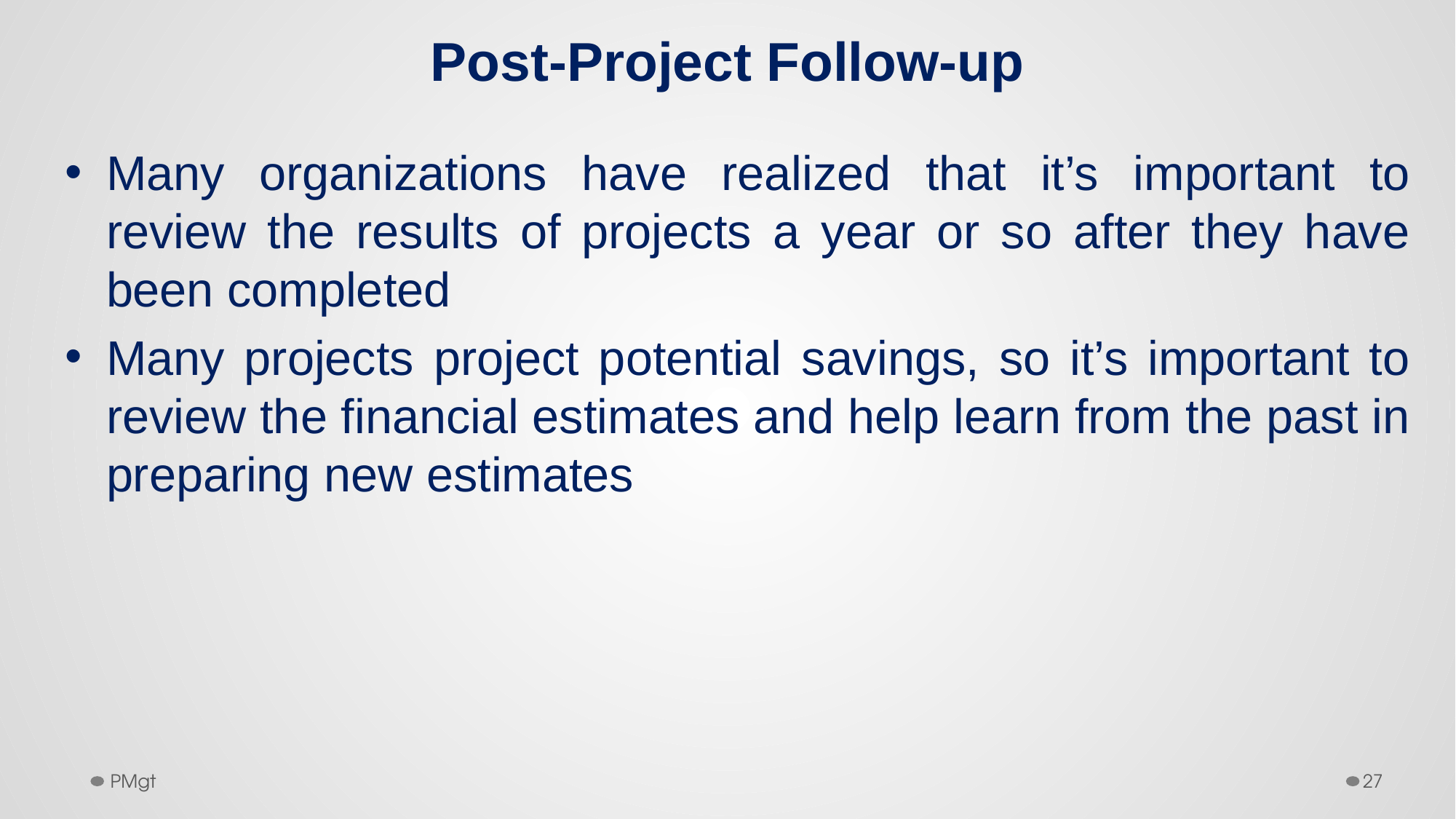

# Post-Project Follow-up
Many organizations have realized that it’s important to review the results of projects a year or so after they have been completed
Many projects project potential savings, so it’s important to review the financial estimates and help learn from the past in preparing new estimates

PMgt
27